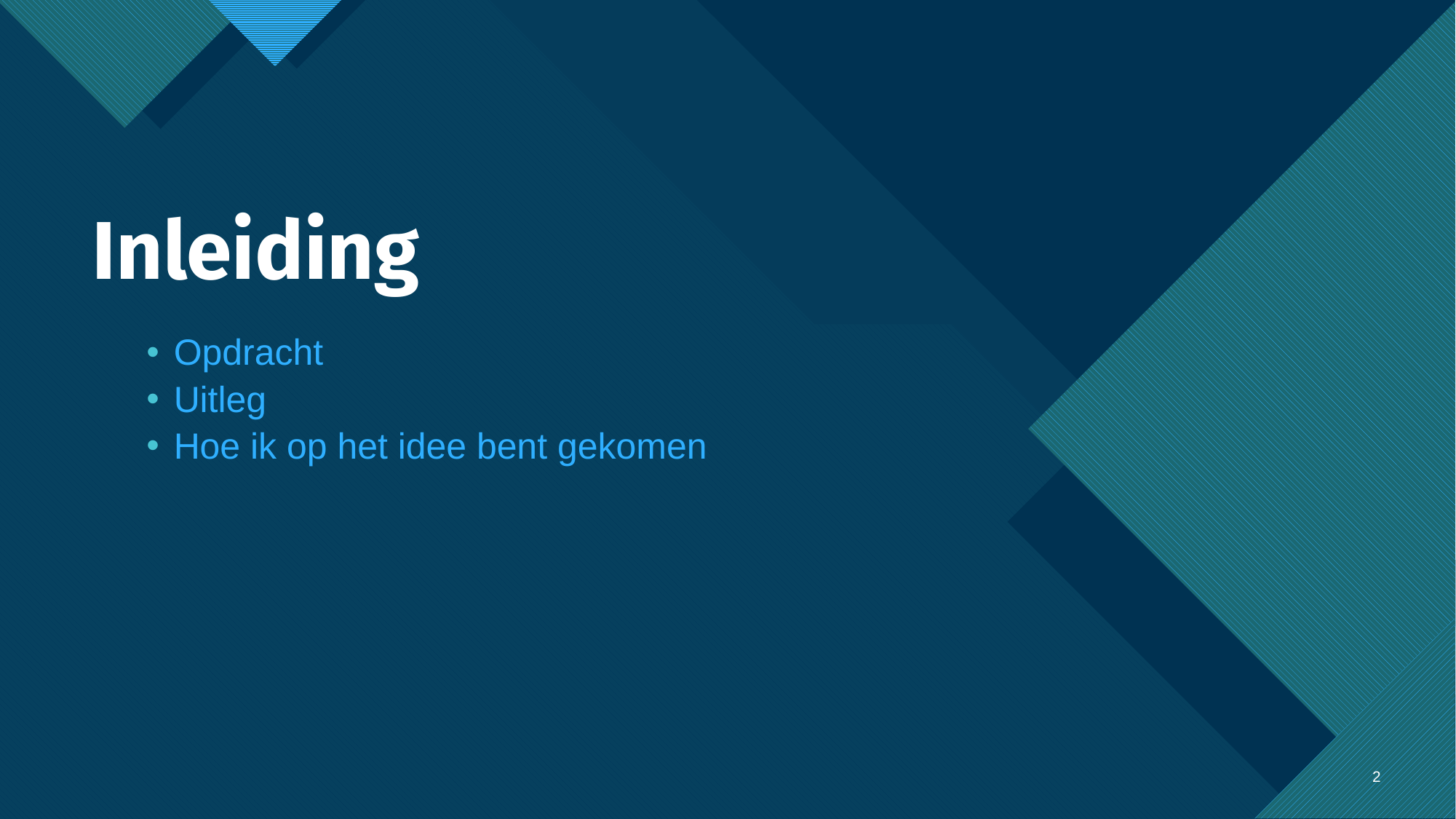

# Inleiding
Opdracht
Uitleg
Hoe ik op het idee bent gekomen
2